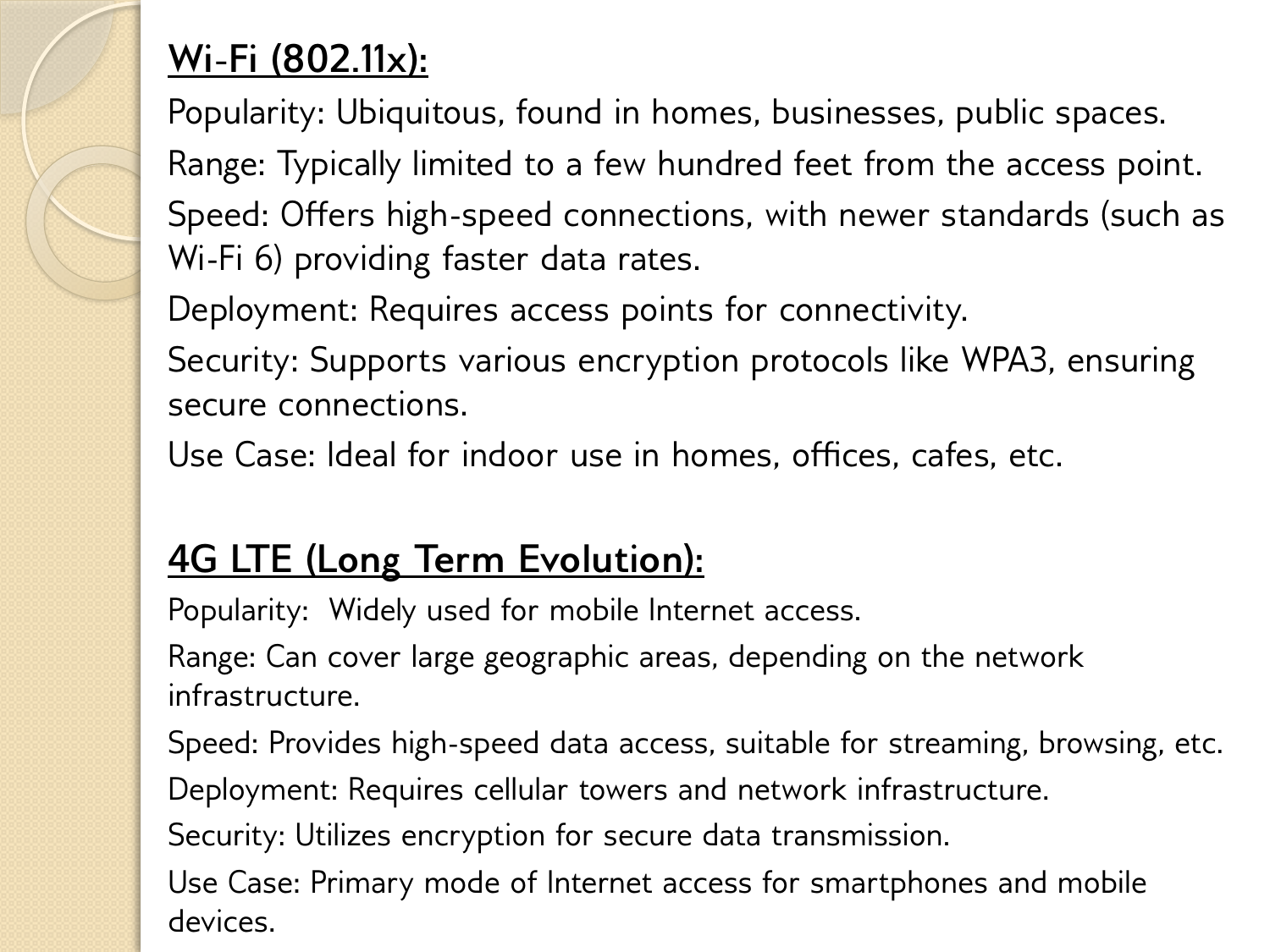

Wi-Fi (802.11x):
Popularity: Ubiquitous, found in homes, businesses, public spaces.
Range: Typically limited to a few hundred feet from the access point.
Speed: Offers high-speed connections, with newer standards (such as Wi-Fi 6) providing faster data rates.
Deployment: Requires access points for connectivity.
Security: Supports various encryption protocols like WPA3, ensuring secure connections.
Use Case: Ideal for indoor use in homes, offices, cafes, etc.

4G LTE (Long Term Evolution):
Popularity:  Widely used for mobile Internet access.
Range: Can cover large geographic areas, depending on the network infrastructure.
Speed: Provides high-speed data access, suitable for streaming, browsing, etc.
Deployment: Requires cellular towers and network infrastructure.
Security: Utilizes encryption for secure data transmission.
Use Case: Primary mode of Internet access for smartphones and mobile devices.